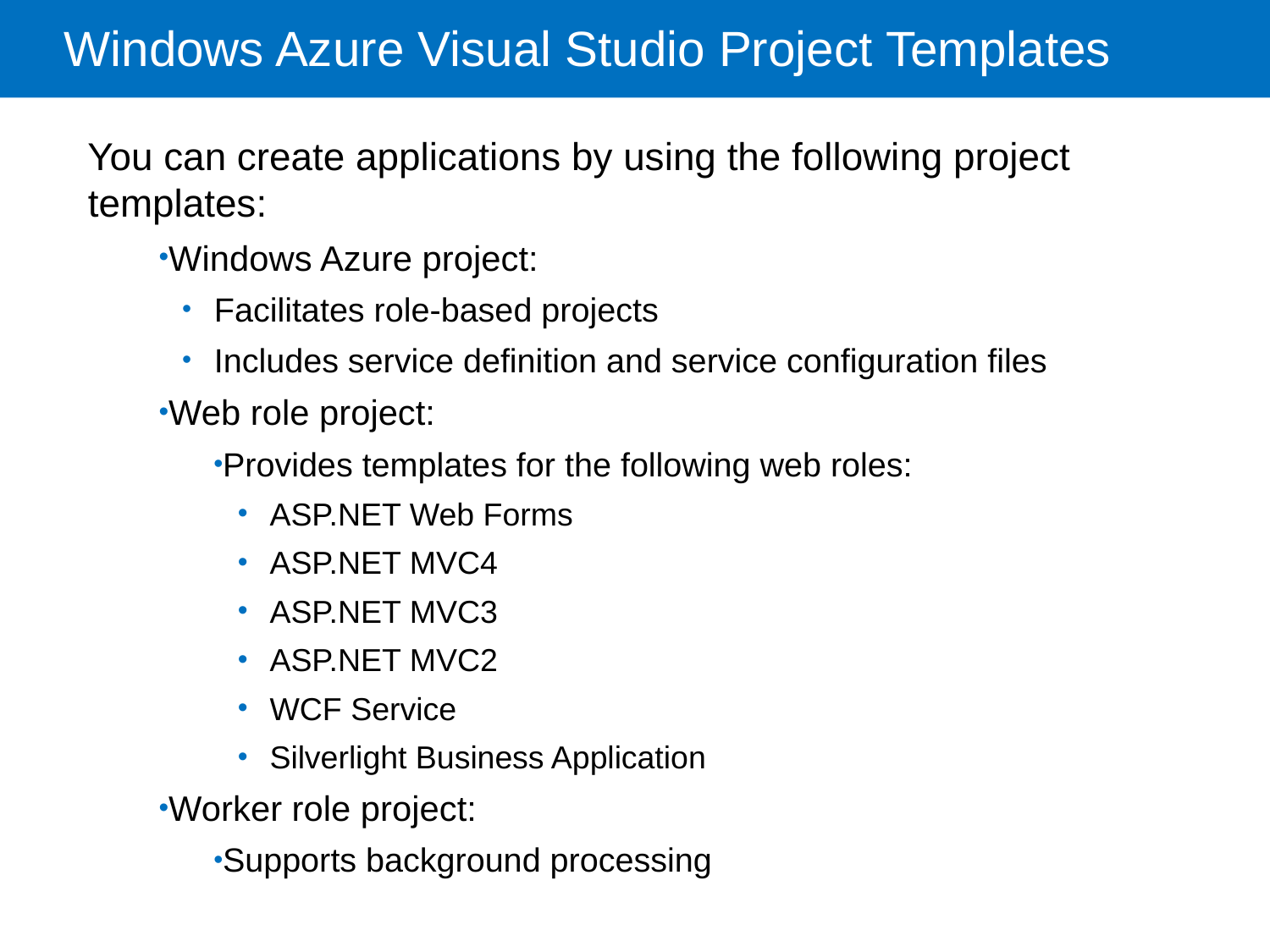

# Windows Azure Visual Studio Project Templates
You can create applications by using the following project templates:
Windows Azure project:
Facilitates role-based projects
Includes service definition and service configuration files
Web role project:
Provides templates for the following web roles:
ASP.NET Web Forms
ASP.NET MVC4
ASP.NET MVC3
ASP.NET MVC2
WCF Service
Silverlight Business Application
Worker role project:
Supports background processing